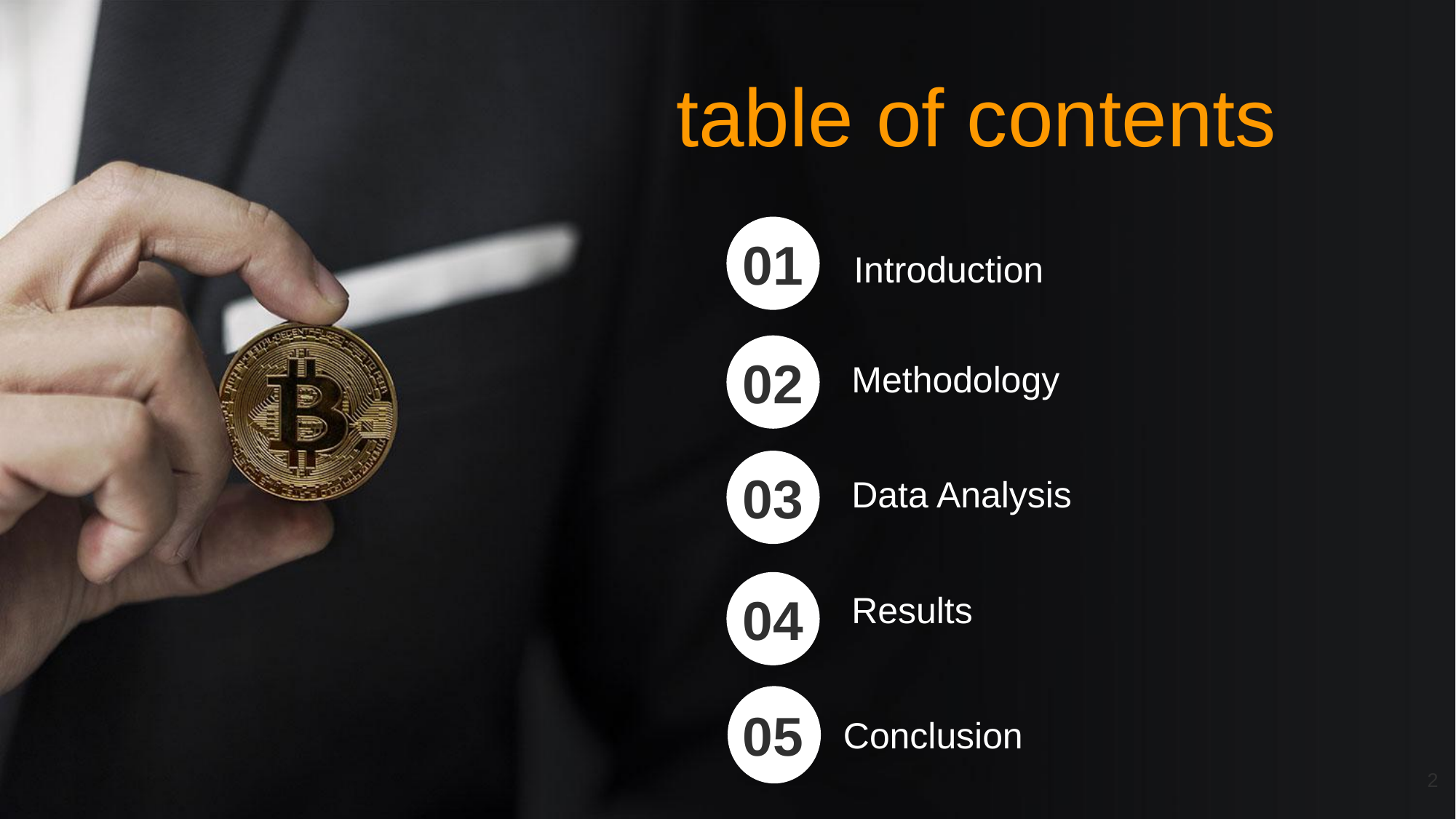

table of contents

01
Introduction

05

02
Methodology

03
Data Analysis

04
Results
Conclusion
2